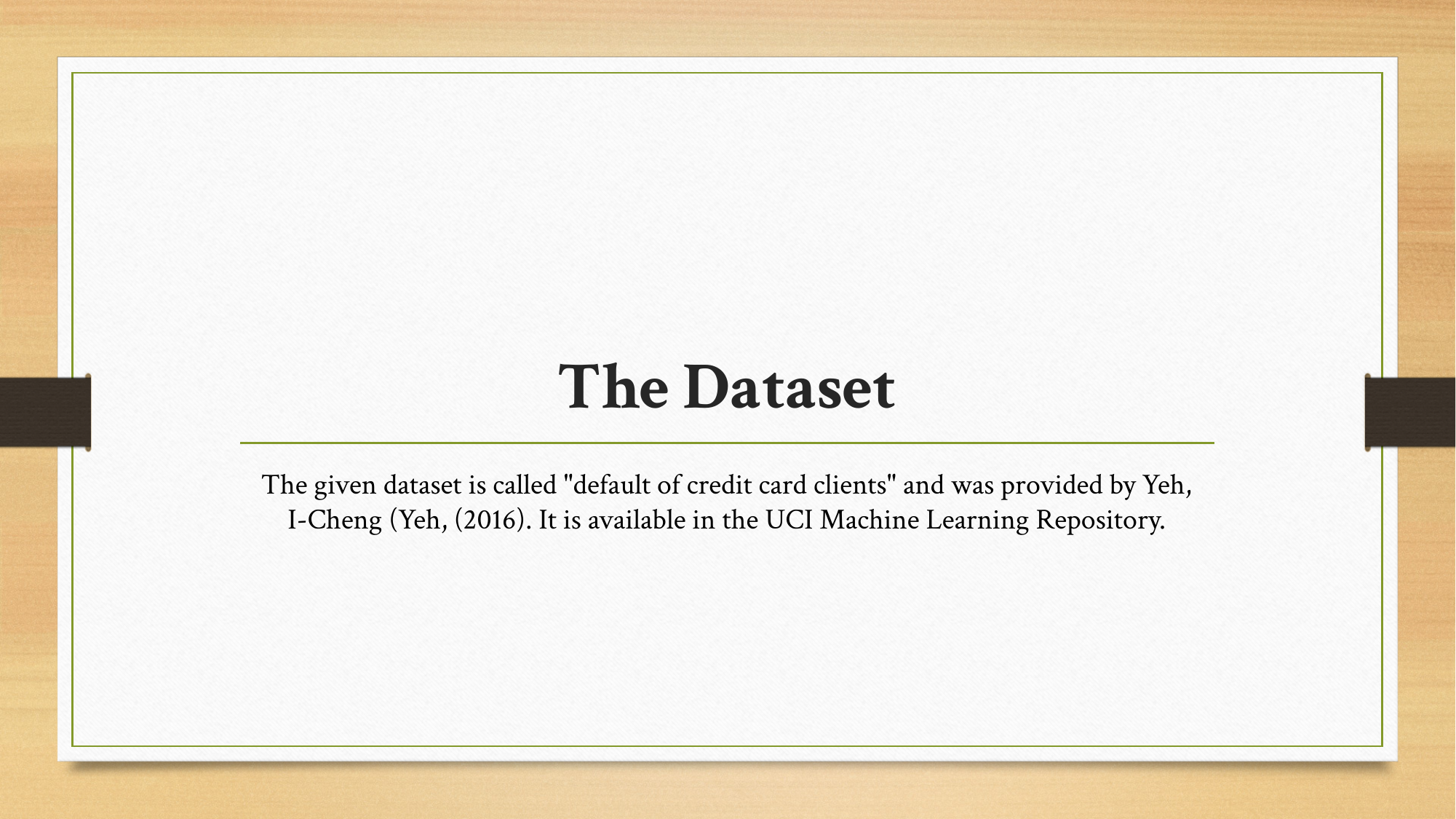

# The Dataset
The given dataset is called "default of credit card clients" and was provided by Yeh, I-Cheng (Yeh, (2016). It is available in the UCI Machine Learning Repository.